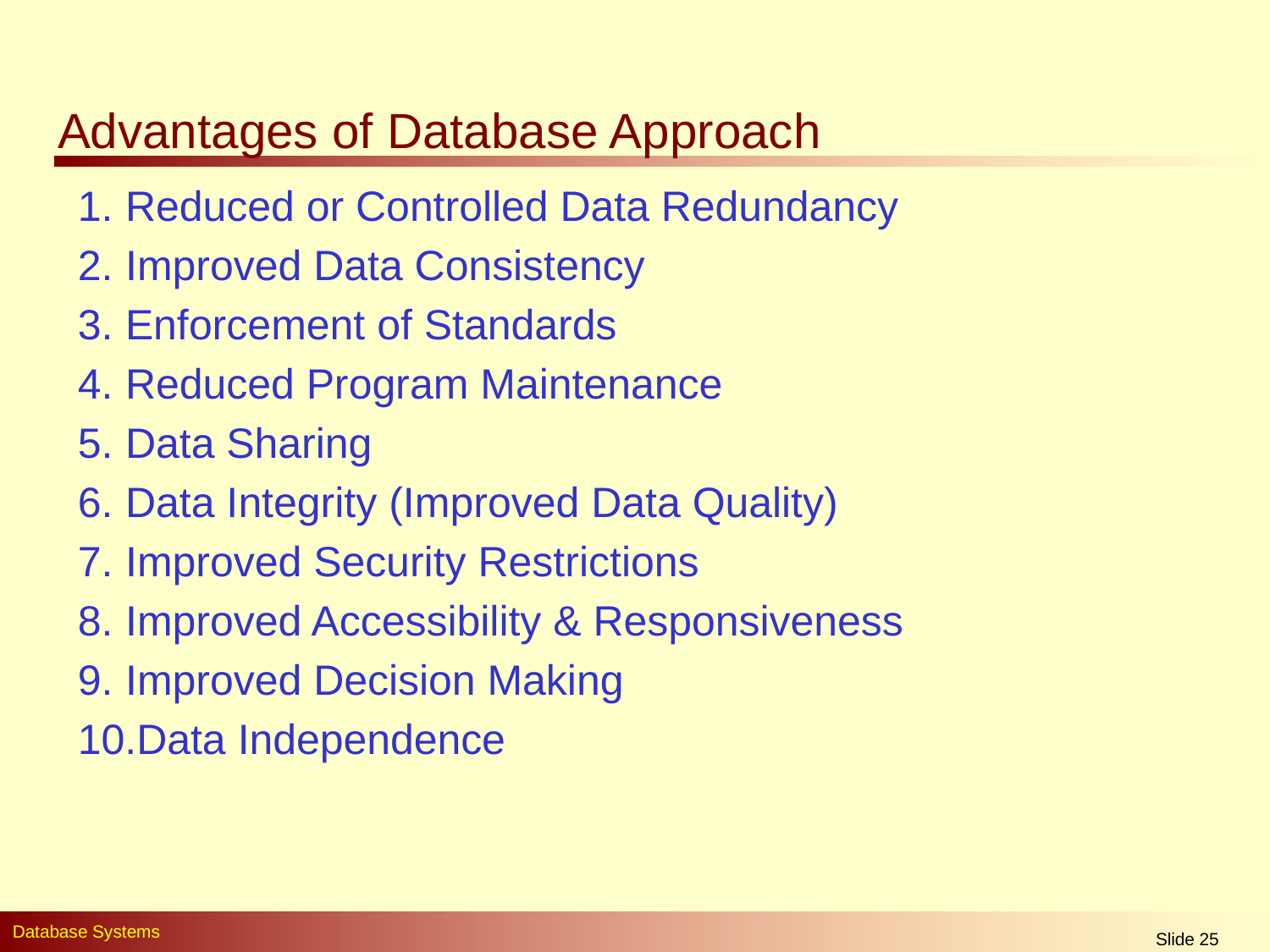

# Advantages of Database Approach
Reduced or Controlled Data Redundancy
Improved Data Consistency
Enforcement of Standards
Reduced Program Maintenance
Data Sharing
Data Integrity (Improved Data Quality)
Improved Security Restrictions
Improved Accessibility & Responsiveness
Improved Decision Making
Data Independence